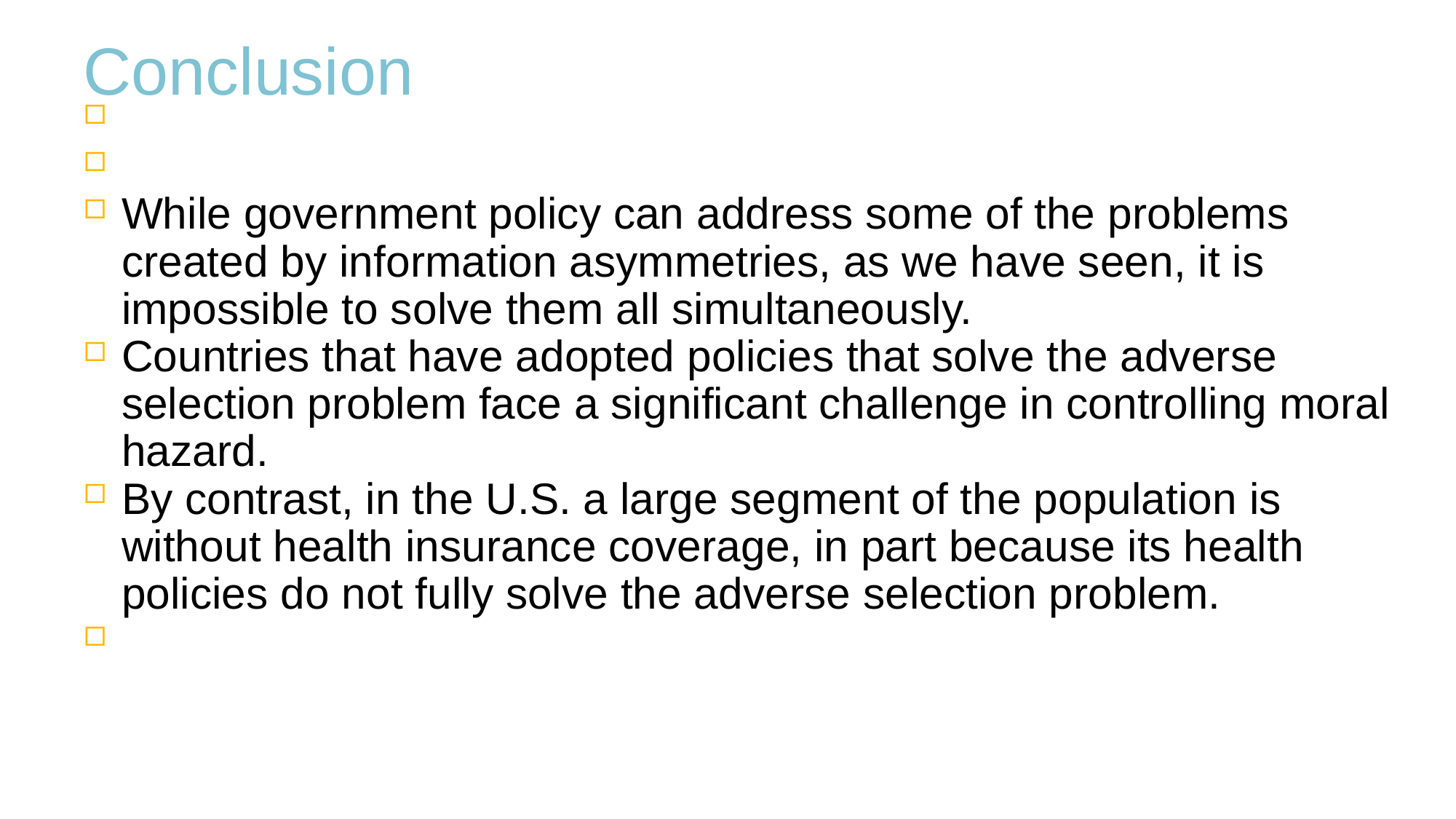

Conclusion

While government policy can address some of the problems created by information asymmetries, as we have seen, it is impossible to solve them all simultaneously.
Countries that have adopted policies that solve the adverse selection problem face a significant challenge in controlling moral hazard.
By contrast, in the U.S. a large segment of the population is without health insurance coverage, in part because its health policies do not fully solve the adverse selection problem.